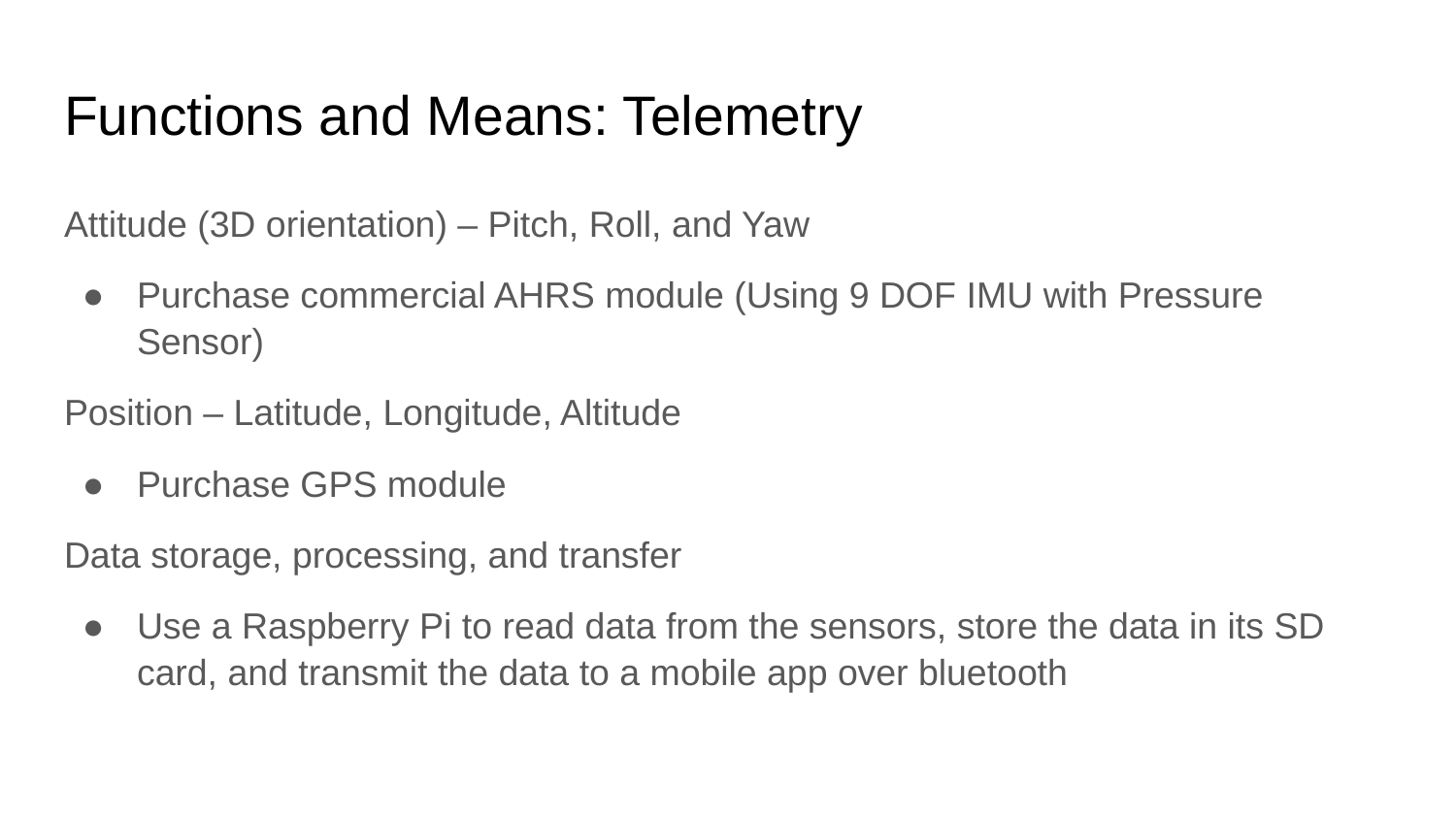

# Functions and Means: Telemetry
Attitude (3D orientation) – Pitch, Roll, and Yaw
Purchase commercial AHRS module (Using 9 DOF IMU with Pressure Sensor)
Position – Latitude, Longitude, Altitude
Purchase GPS module
Data storage, processing, and transfer
Use a Raspberry Pi to read data from the sensors, store the data in its SD card, and transmit the data to a mobile app over bluetooth